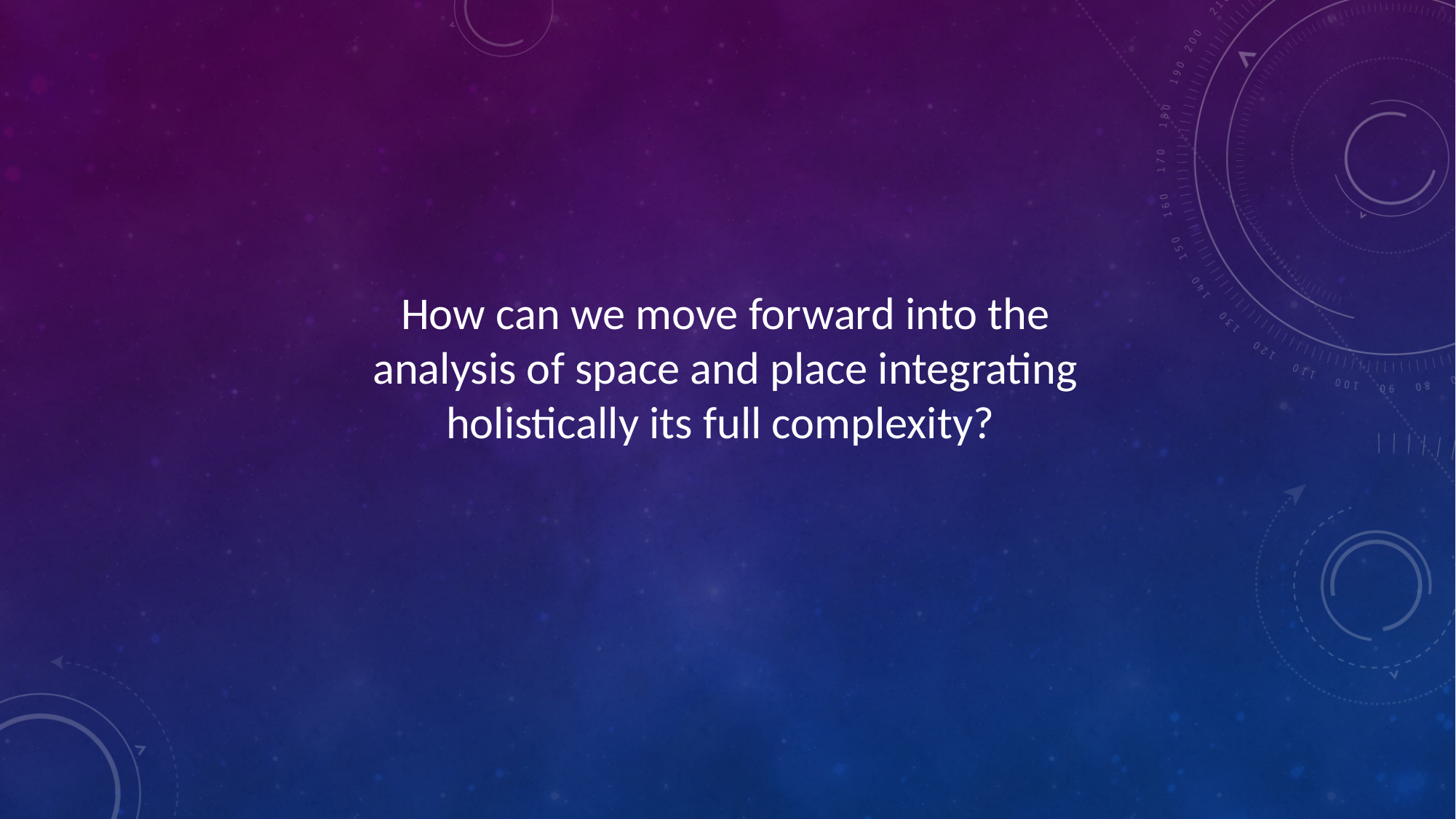

How can we move forward into the analysis of space and place integrating holistically its full complexity?